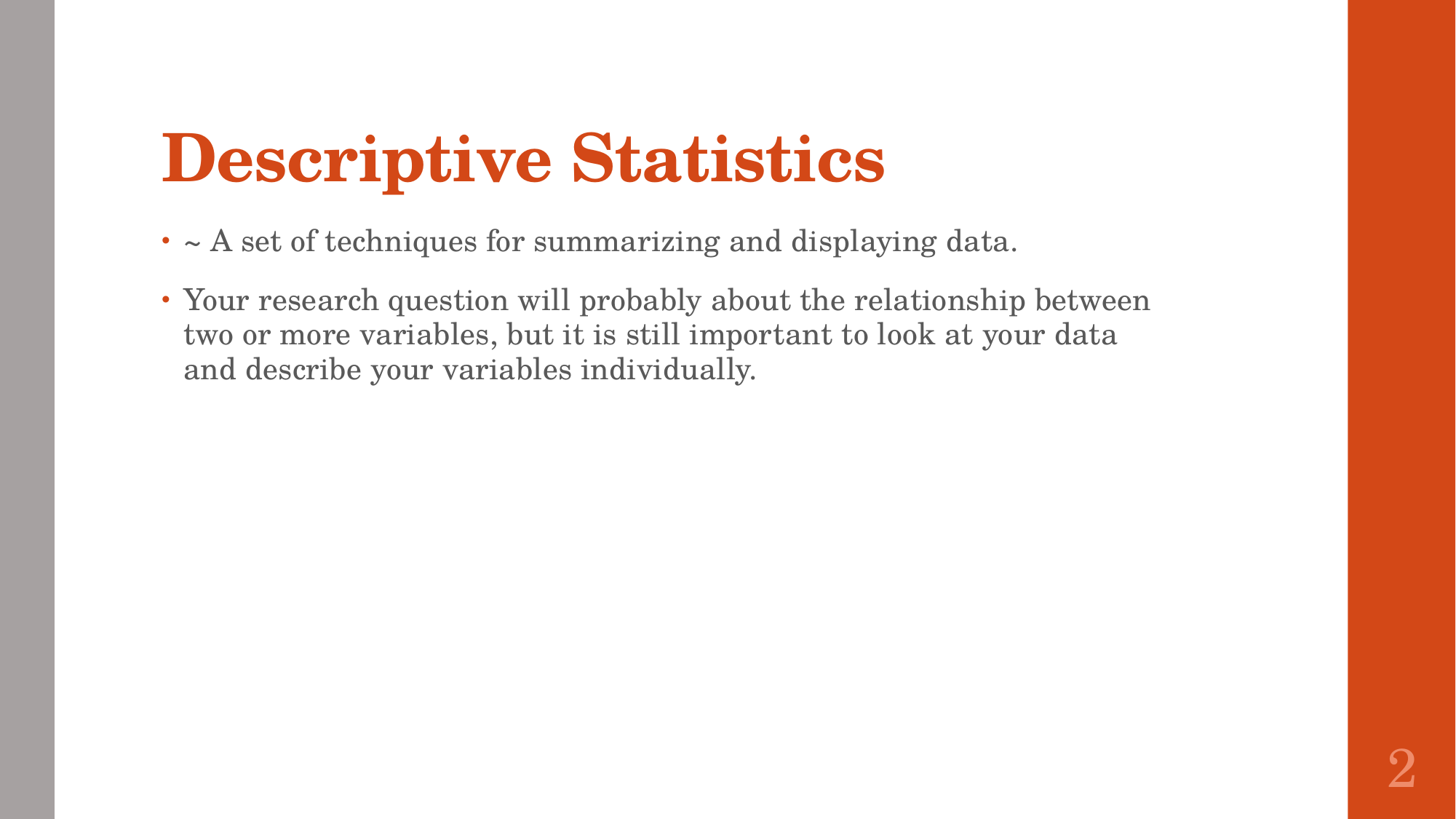

# Descriptive Statistics
~ A set of techniques for summarizing and displaying data.
Your research question will probably about the relationship between two or more variables, but it is still important to look at your data and describe your variables individually.
2